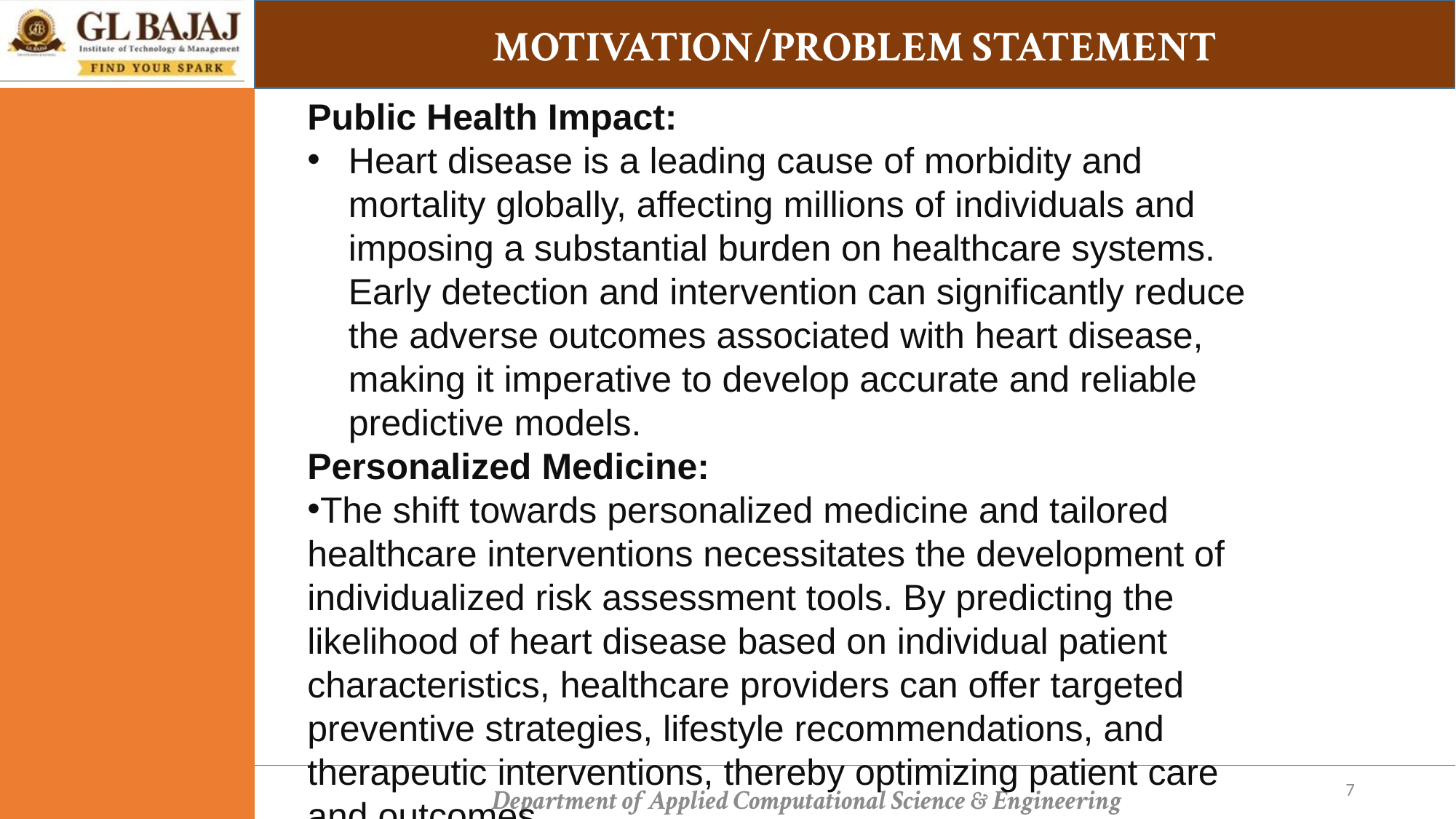

MOTIVATION/PROBLEM STATEMENT

Public Health Impact:
Heart disease is a leading cause of morbidity and mortality globally, affecting millions of individuals and imposing a substantial burden on healthcare systems. Early detection and intervention can significantly reduce the adverse outcomes associated with heart disease, making it imperative to develop accurate and reliable predictive models.
Personalized Medicine:
The shift towards personalized medicine and tailored healthcare interventions necessitates the development of individualized risk assessment tools. By predicting the likelihood of heart disease based on individual patient characteristics, healthcare providers can offer targeted preventive strategies, lifestyle recommendations, and therapeutic interventions, thereby optimizing patient care and outcomes.

7
Department of Applied Computational Science & Engineering